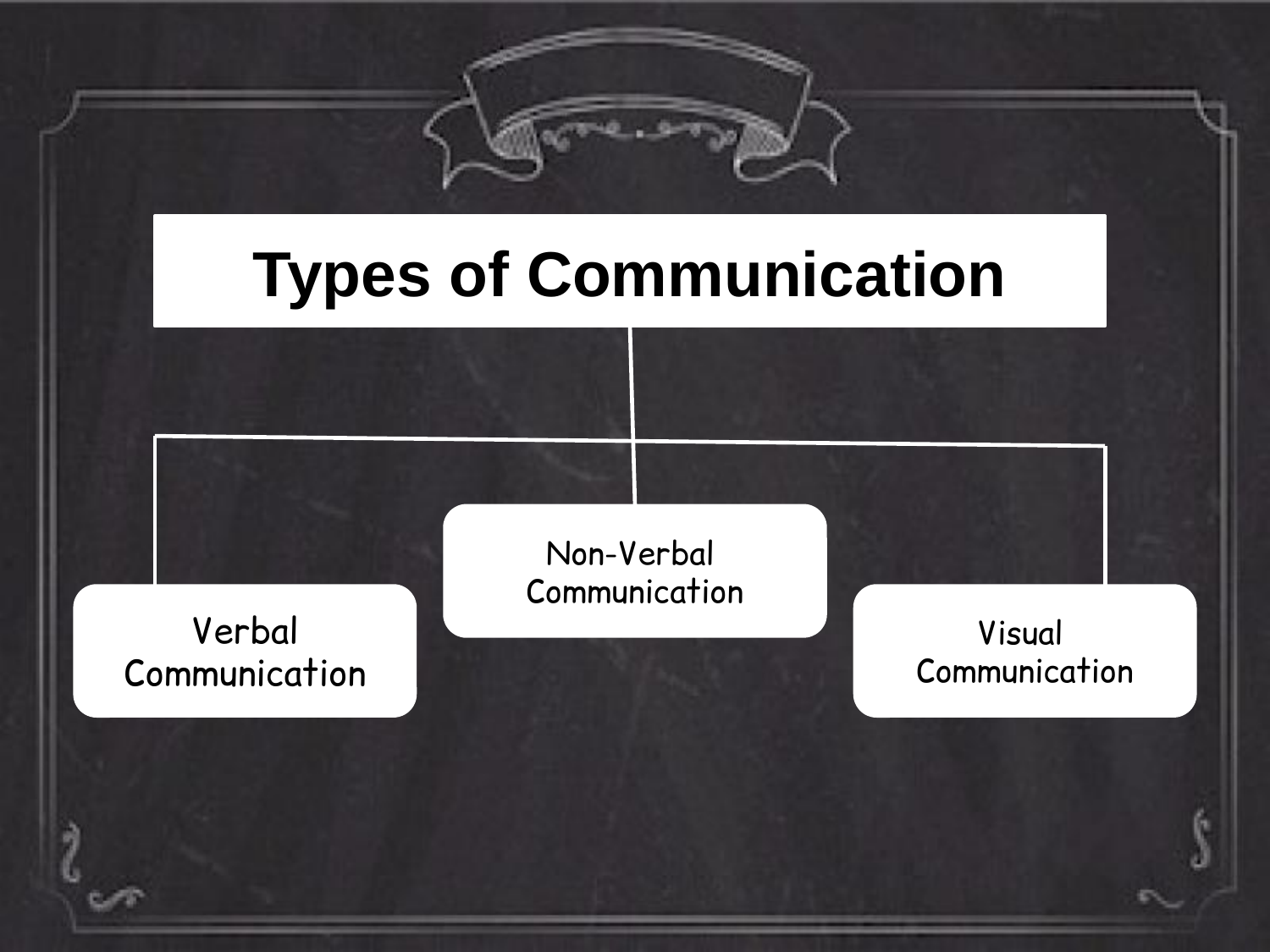

Types of Communication
Non-Verbal
Communication
Verbal
Communication
Visual
Communication